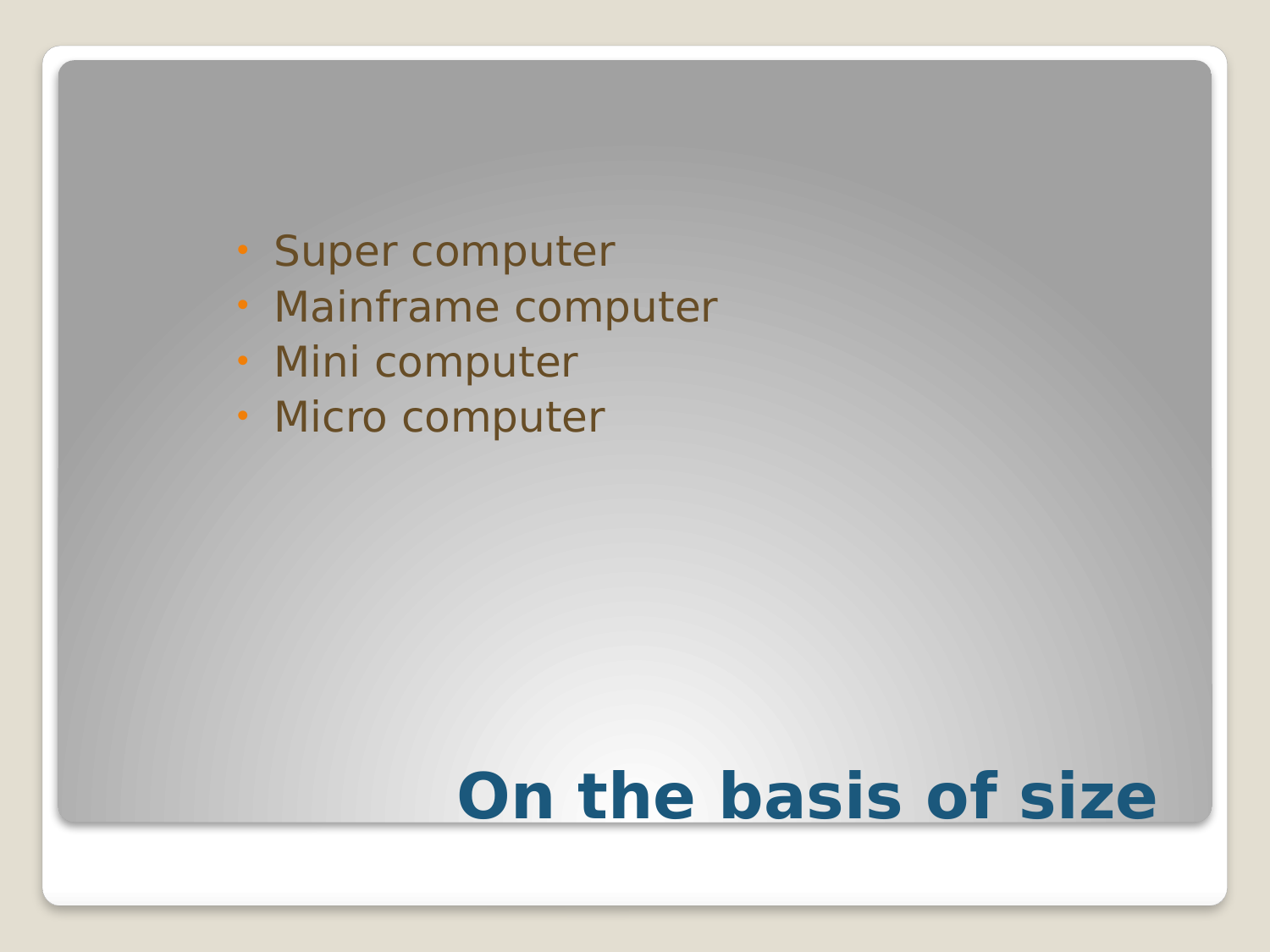

Super computer
Mainframe computer
Mini computer
Micro computer

# On the basis of size